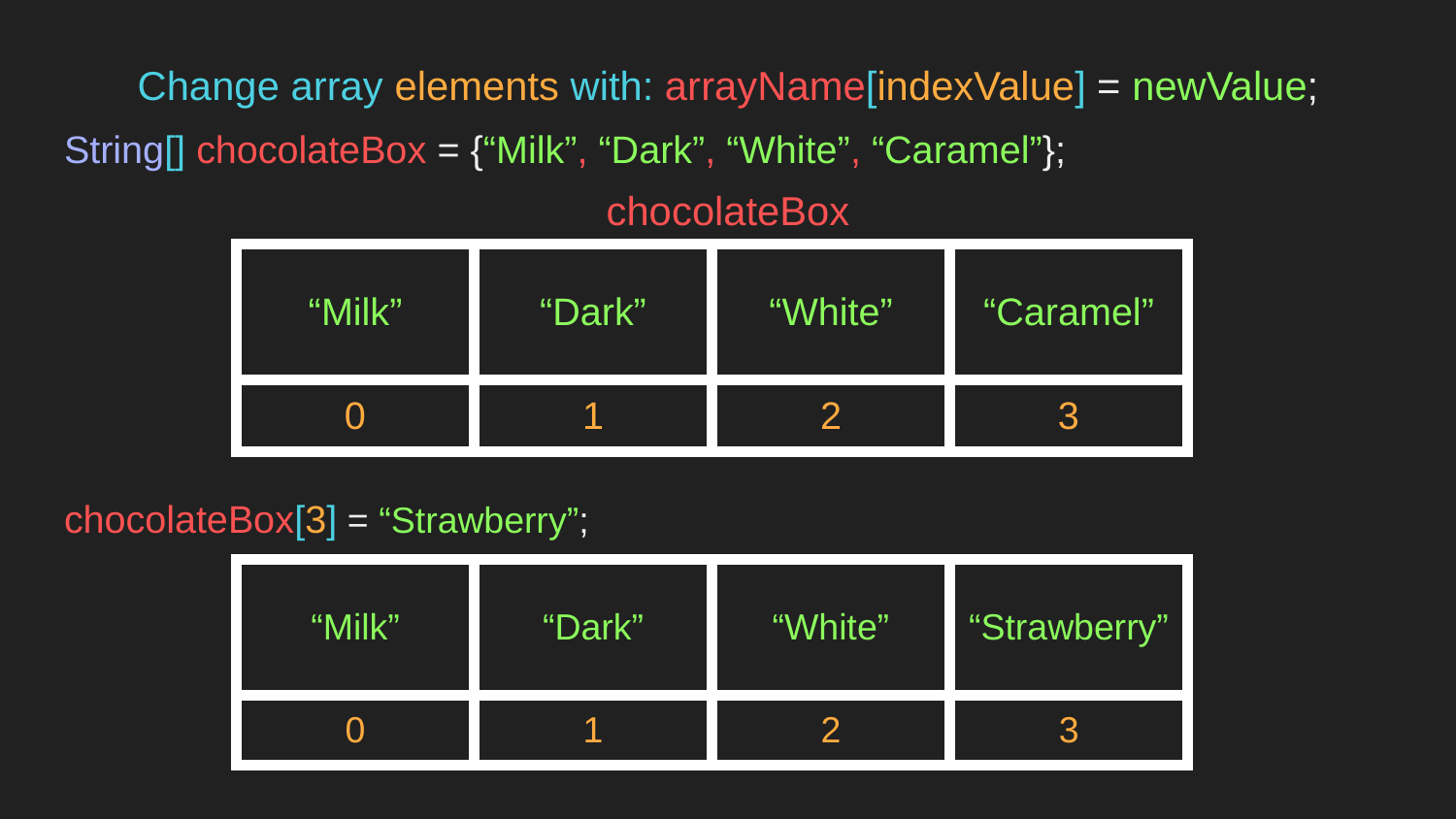

Change array elements with: arrayName[indexValue] = newValue;
String[] chocolateBox = {“Milk”, “Dark”, “White”, “Caramel”};
chocolateBox
| “Milk” | “Dark” | “White” | “Caramel” |
| --- | --- | --- | --- |
| 0 | 1 | 2 | 3 |
chocolateBox[3] = “Strawberry”;
| “Milk” | “Dark” | “White” | “Strawberry” |
| --- | --- | --- | --- |
| 0 | 1 | 2 | 3 |